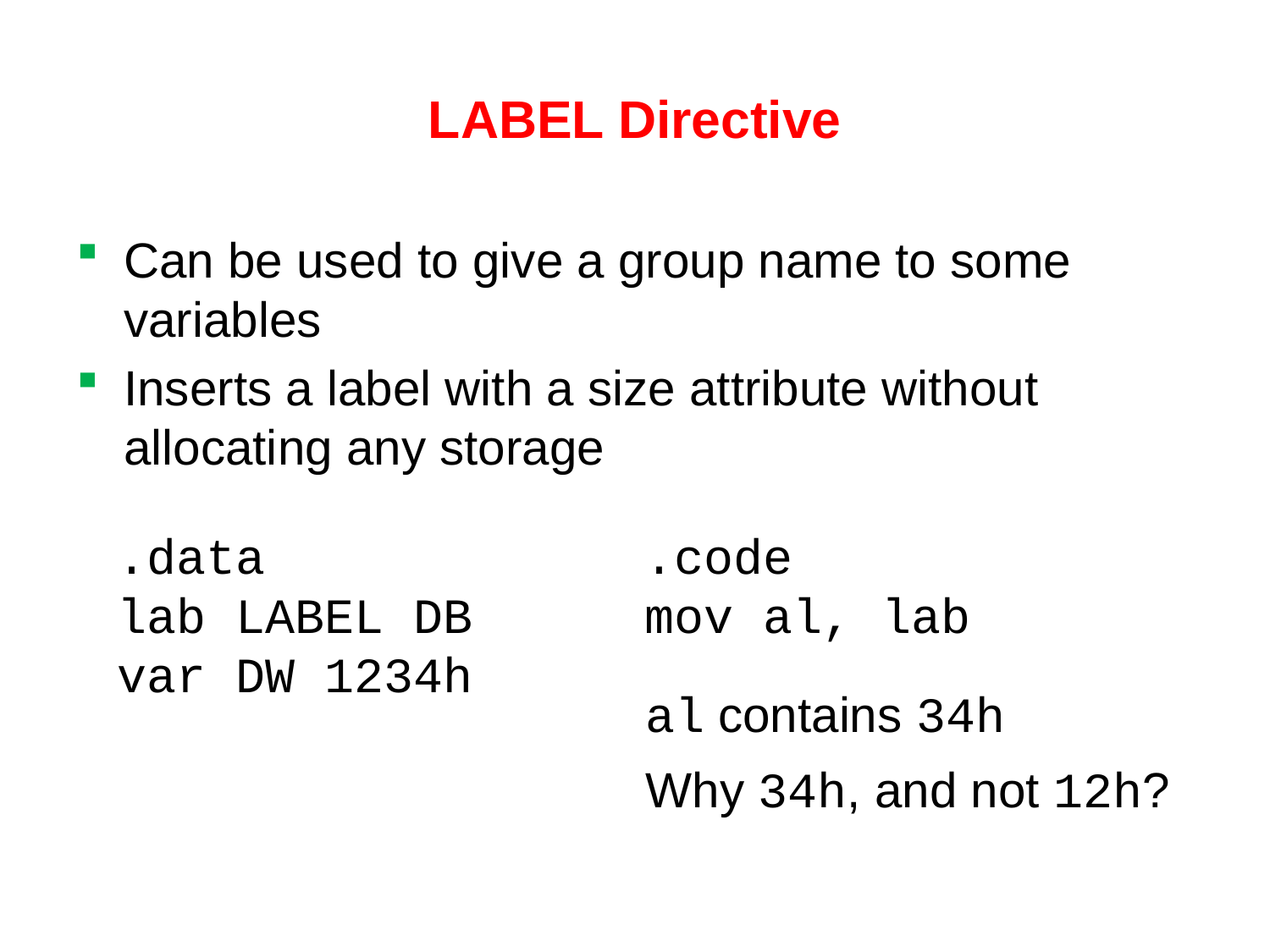

# LABEL Directive
Can be used to give a group name to some variables
Inserts a label with a size attribute without allocating any storage
.data
lab LABEL DB
var DW 1234h
.code
mov al, lab
al contains 34h
Why 34h, and not 12h?